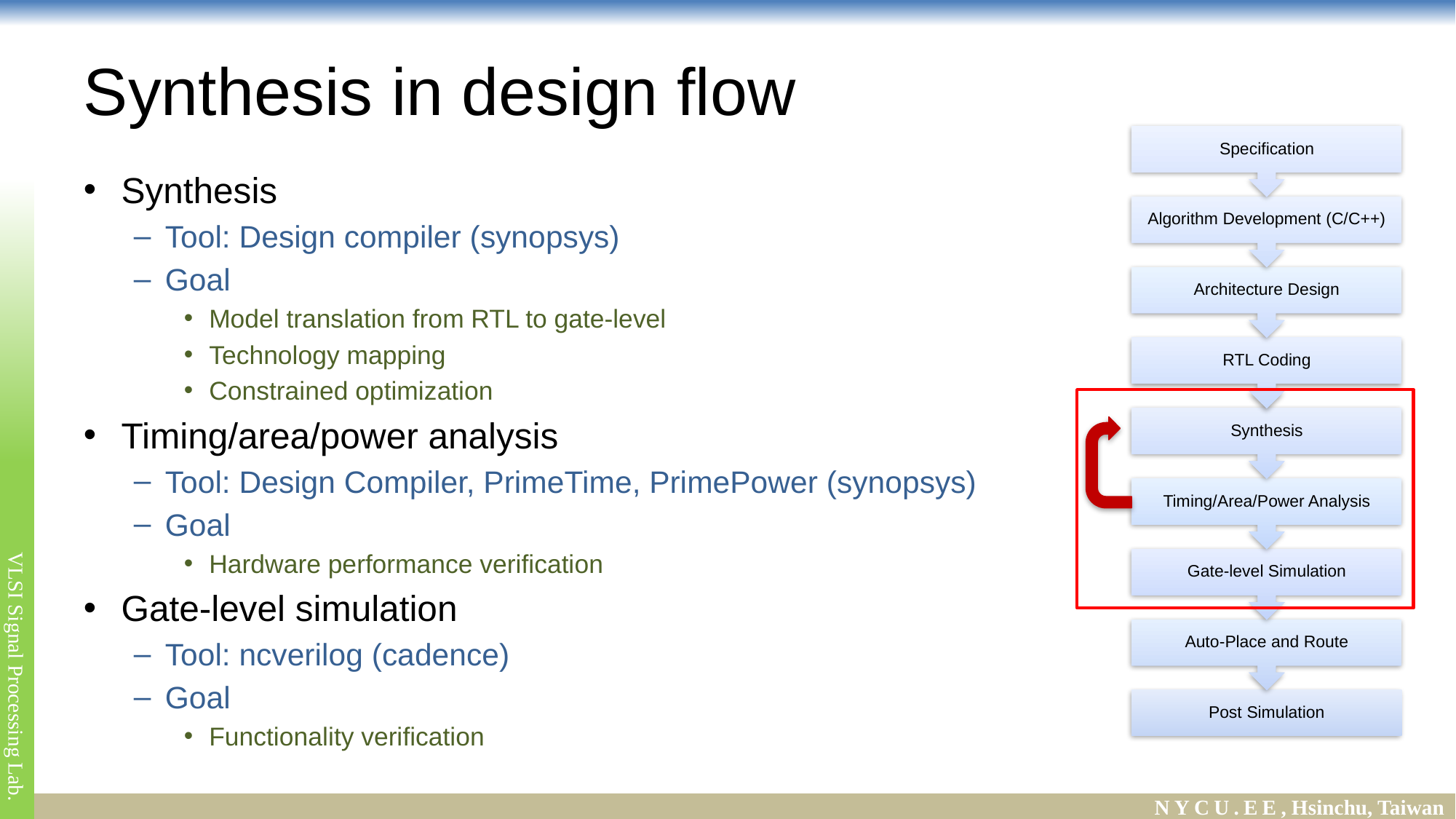

# Synthesis in design flow
Post Simulation
Auto-Place and Route
Gate-level Simulation
Timing/Area/Power Analysis
Synthesis
RTL Coding
Architecture Design
Algorithm Development (C/C++)
Specification
Synthesis
Tool: Design compiler (synopsys)
Goal
Model translation from RTL to gate-level
Technology mapping
Constrained optimization
Timing/area/power analysis
Tool: Design Compiler, PrimeTime, PrimePower (synopsys)
Goal
Hardware performance verification
Gate-level simulation
Tool: ncverilog (cadence)
Goal
Functionality verification